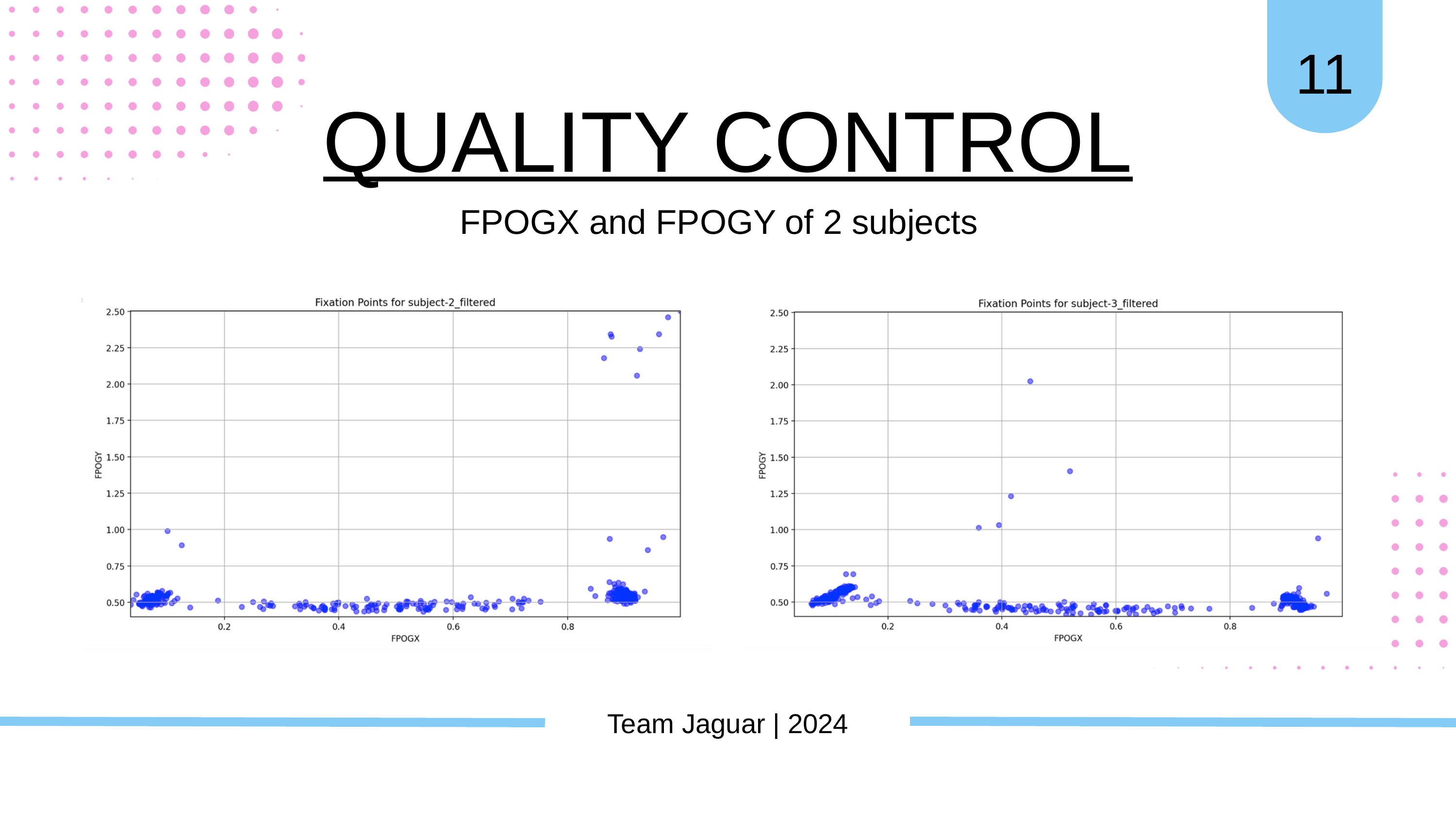

11

QUALITY CONTROL
FPOGX and FPOGY of 2 subjects

Team Jaguar | 2024